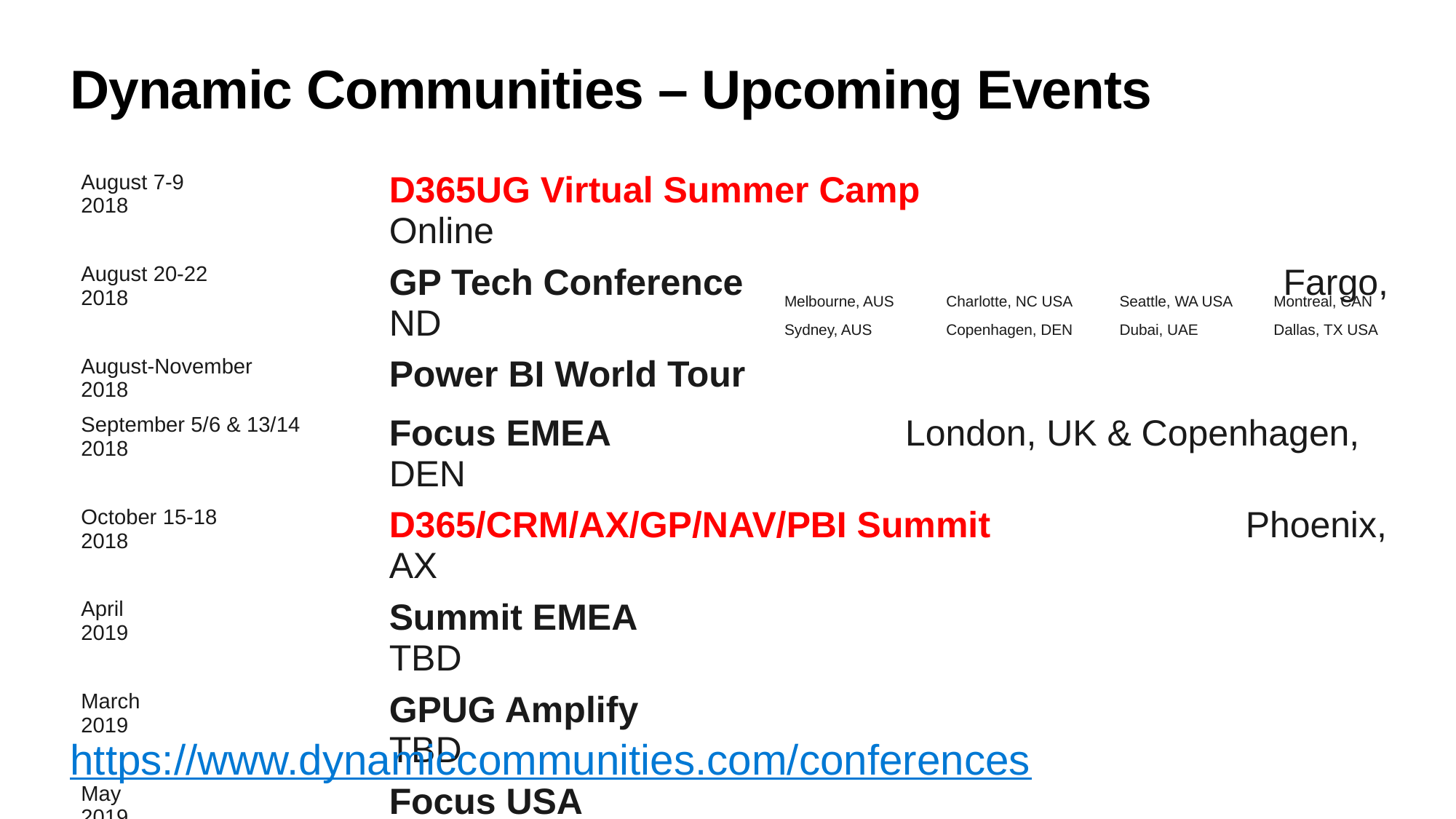

# Dynamic Communities – Upcoming Events
| August 7-9 2018 | D365UG Virtual Summer Camp Online |
| --- | --- |
| August 20-22 2018 | GP Tech Conference Fargo, ND |
| August-November 2018 | Power BI World Tour |
| September 5/6 & 13/14 2018 | Focus EMEA London, UK & Copenhagen, DEN |
| October 15-18 2018 | D365/CRM/AX/GP/NAV/PBI Summit Phoenix, AX |
| April 2019 | Summit EMEA TBD |
| March 2019 | GPUG Amplify TBD |
| May 2019 | Focus USA TBD |
| Melbourne, AUS | Charlotte, NC USA | Seattle, WA USA | Montreal, CAN |
| --- | --- | --- | --- |
| Sydney, AUS | Copenhagen, DEN | Dubai, UAE | Dallas, TX USA |
https://www.dynamiccommunities.com/conferences